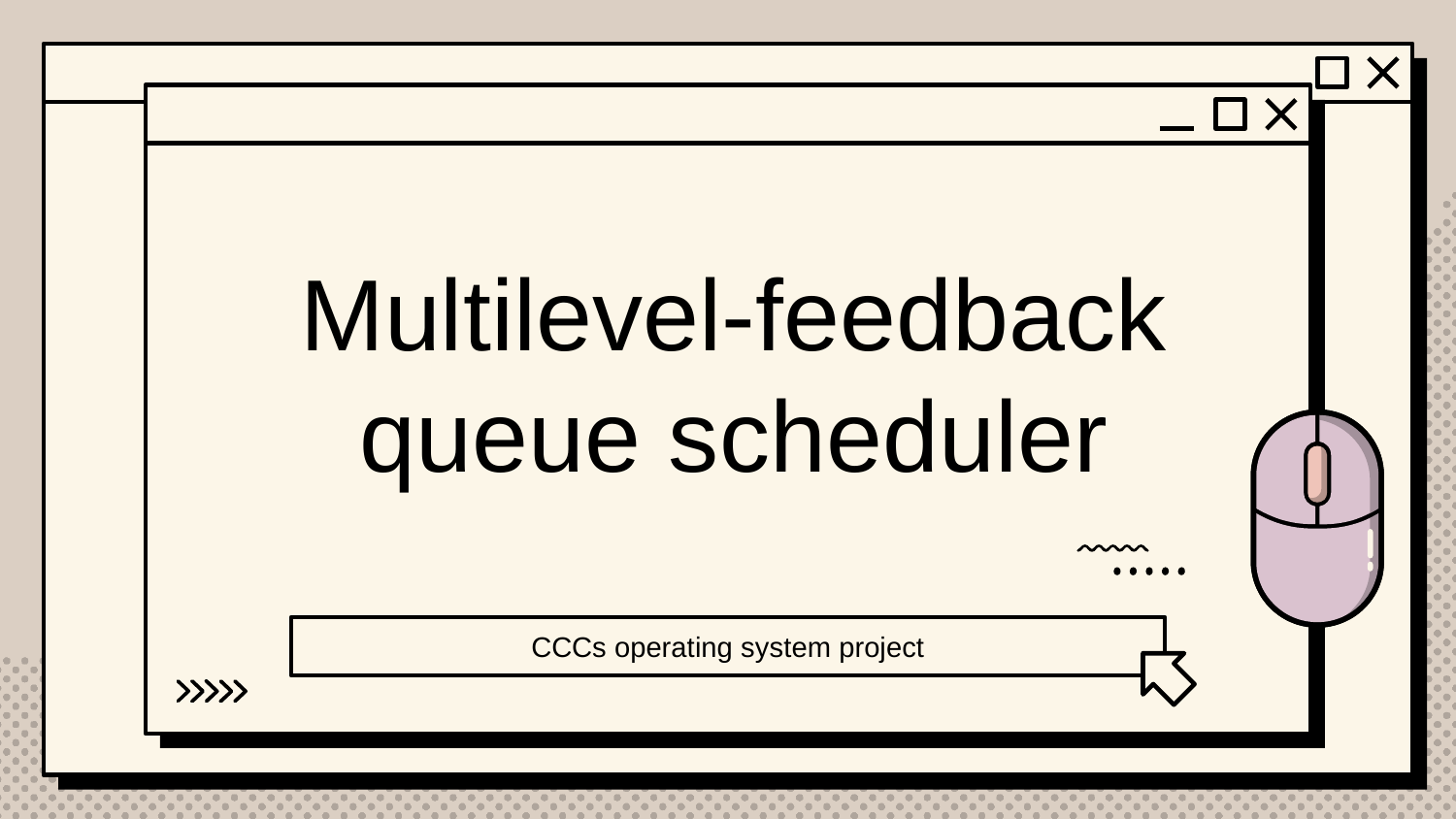

# Multilevel-feedback queue scheduler

CCCs operating system project